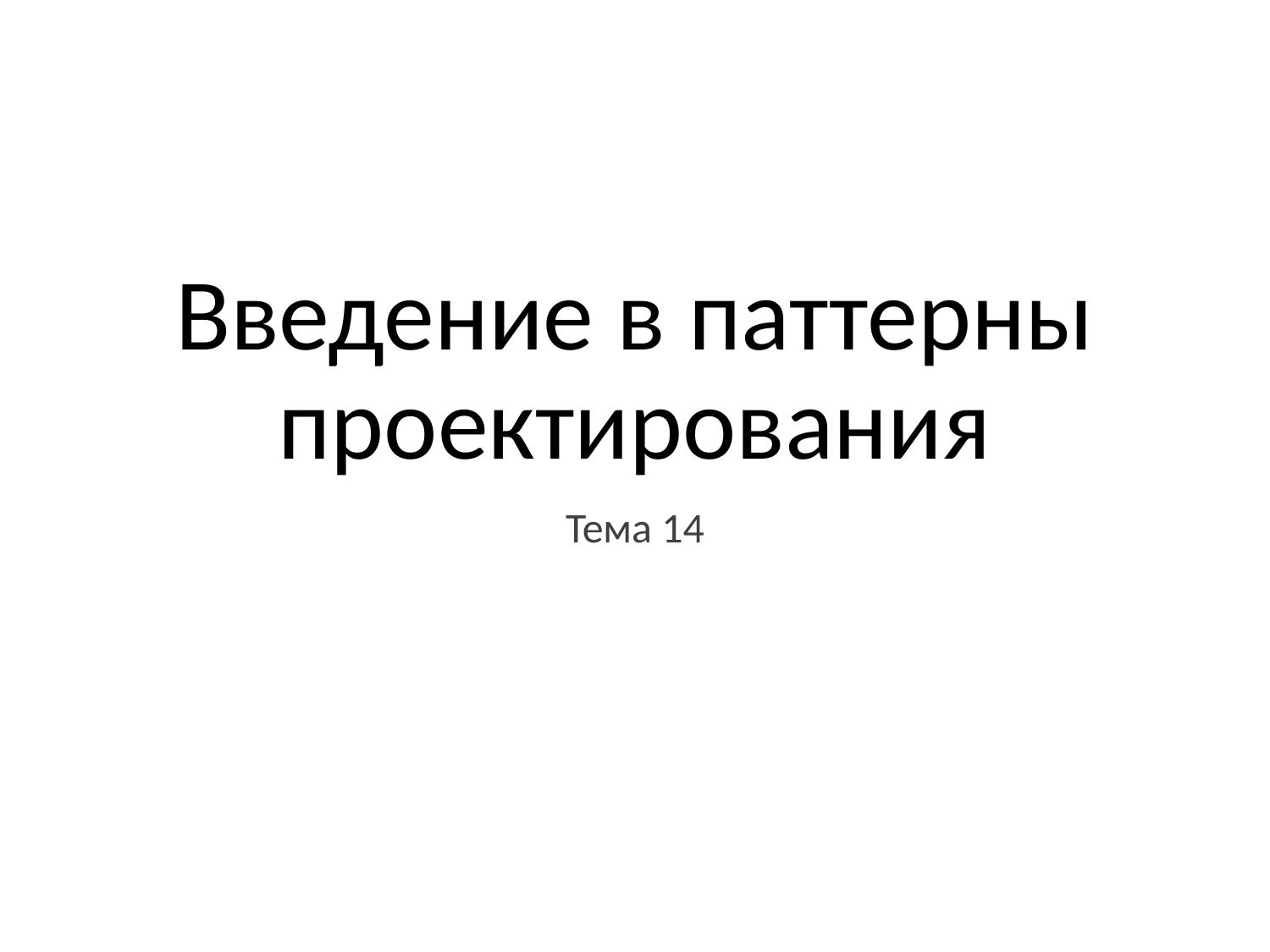

# Введение в паттерны проектирования
Тема 14